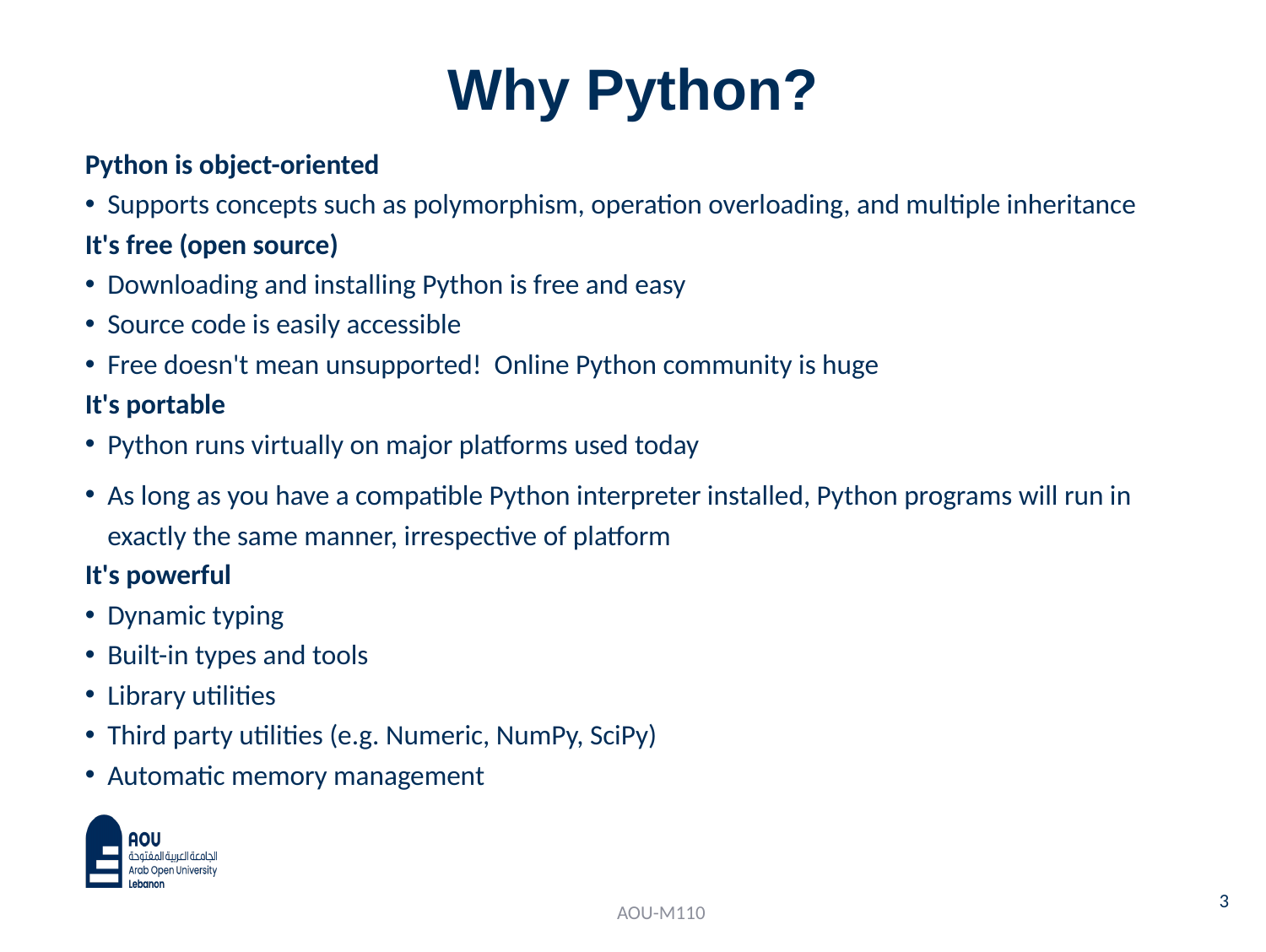

# Why Python?
Python is object-oriented
Supports concepts such as polymorphism, operation overloading, and multiple inheritance
It's free (open source)
Downloading and installing Python is free and easy
Source code is easily accessible
Free doesn't mean unsupported!  Online Python community is huge
It's portable
Python runs virtually on major platforms used today
As long as you have a compatible Python interpreter installed, Python programs will run in exactly the same manner, irrespective of platform
It's powerful
Dynamic typing
Built-in types and tools
Library utilities
Third party utilities (e.g. Numeric, NumPy, SciPy)
Automatic memory management

3
AOU-M110